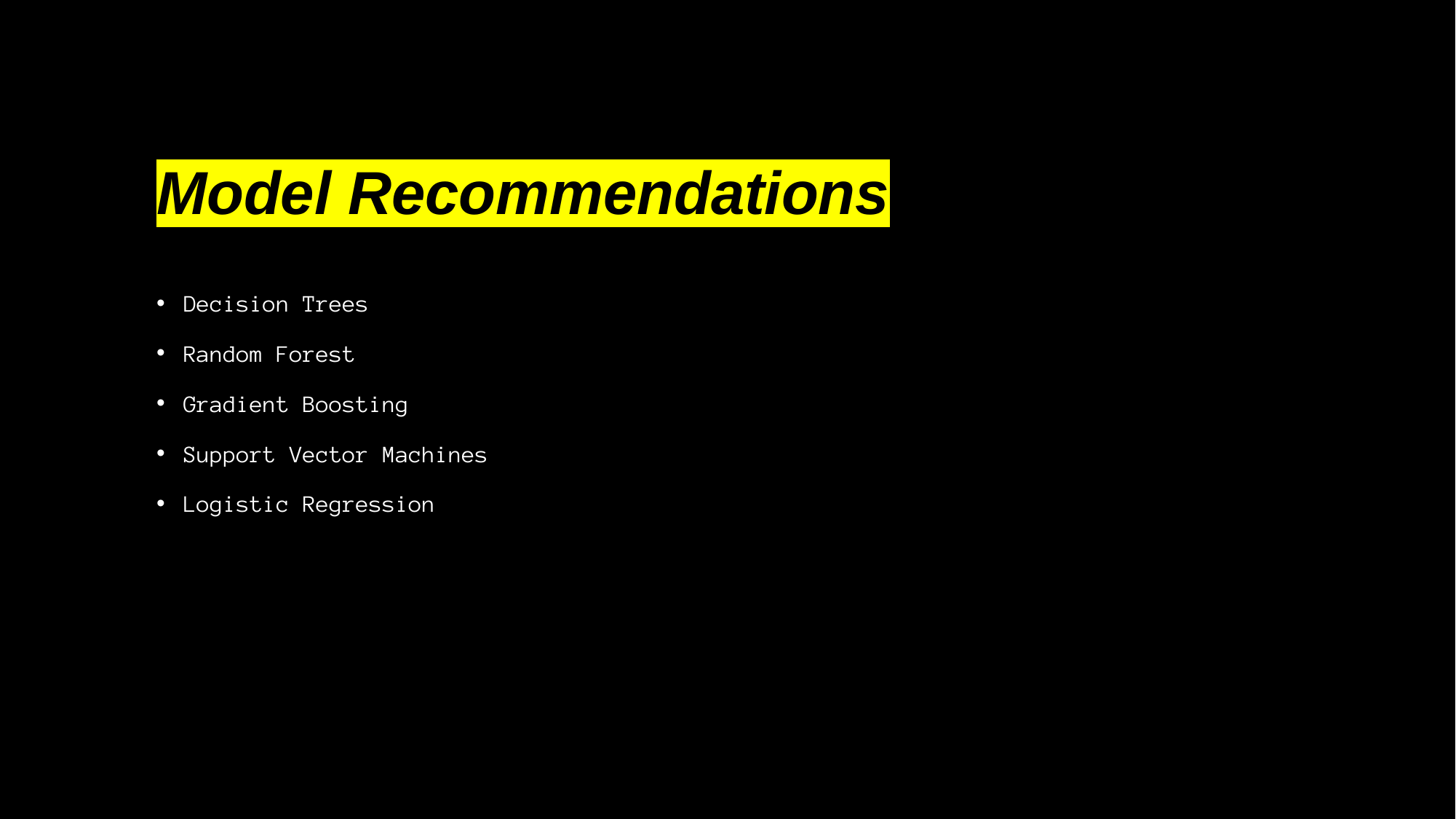

# Model Recommendations
Decision Trees
Random Forest
Gradient Boosting
Support Vector Machines
Logistic Regression